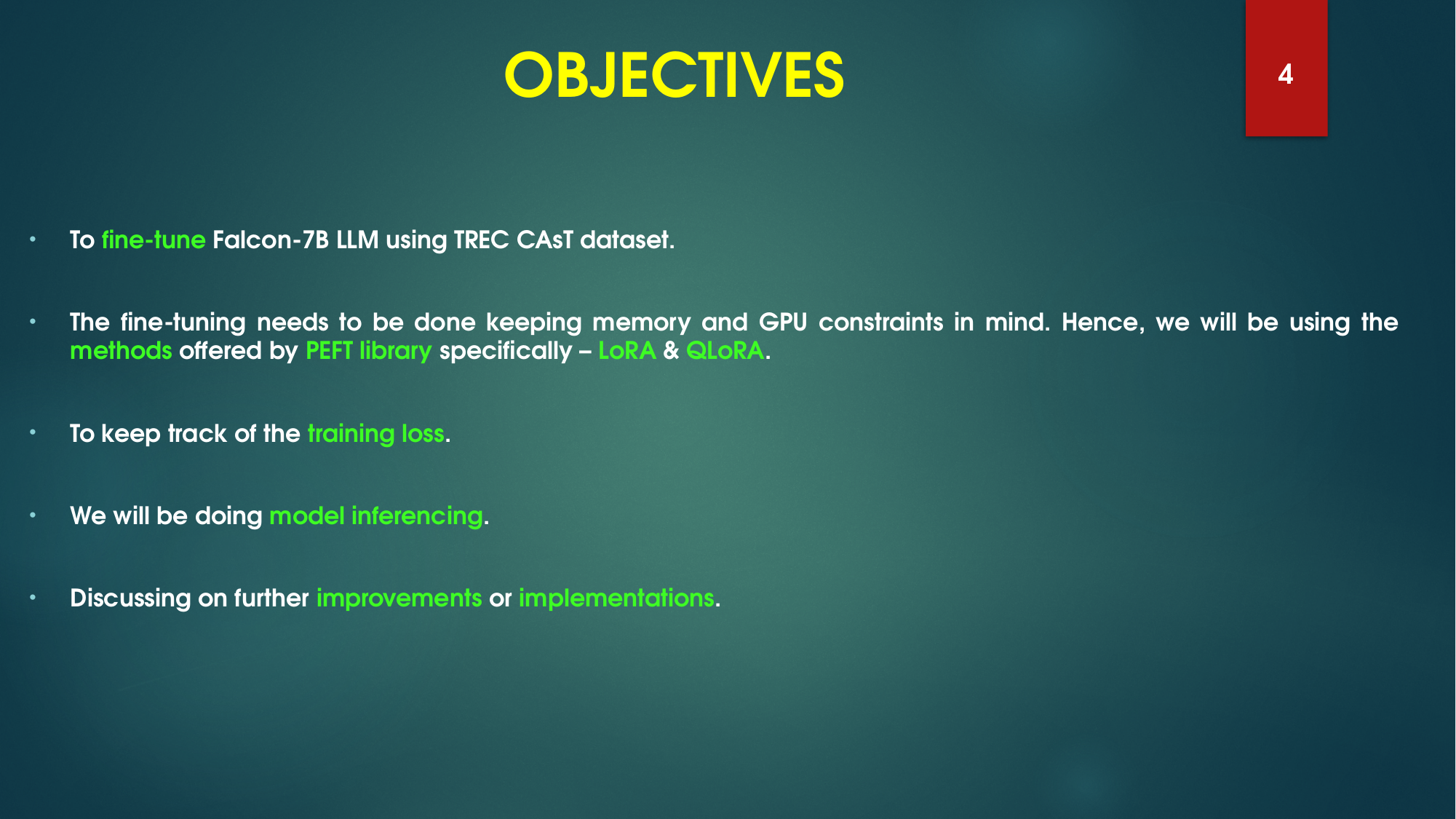

OBJECTIVES
4
To fine-tune Falcon-7B LLM using TREC CAsT dataset.

The fine-tuning needs to be done keeping memory and GPU constraints in mind. Hence, we will be using the methods offered by PEFT library specifically – LoRA & QLoRA.

To keep track of the training loss.

We will be doing model inferencing.

Discussing on further improvements or implementations.